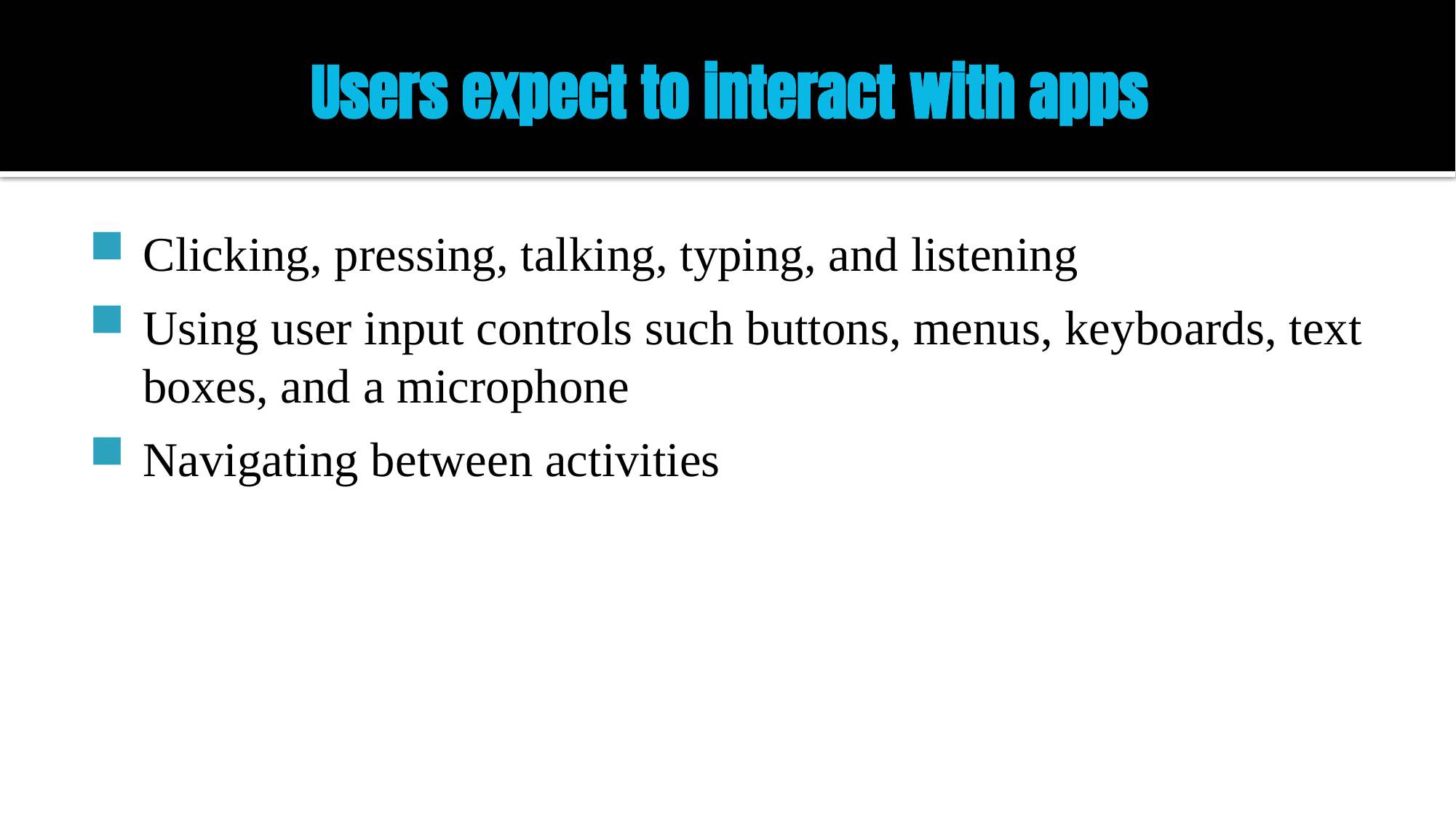

# Users expect to interact with apps
Clicking, pressing, talking, typing, and listening
Using user input controls such buttons, menus, keyboards, text boxes, and a microphone
Navigating between activities